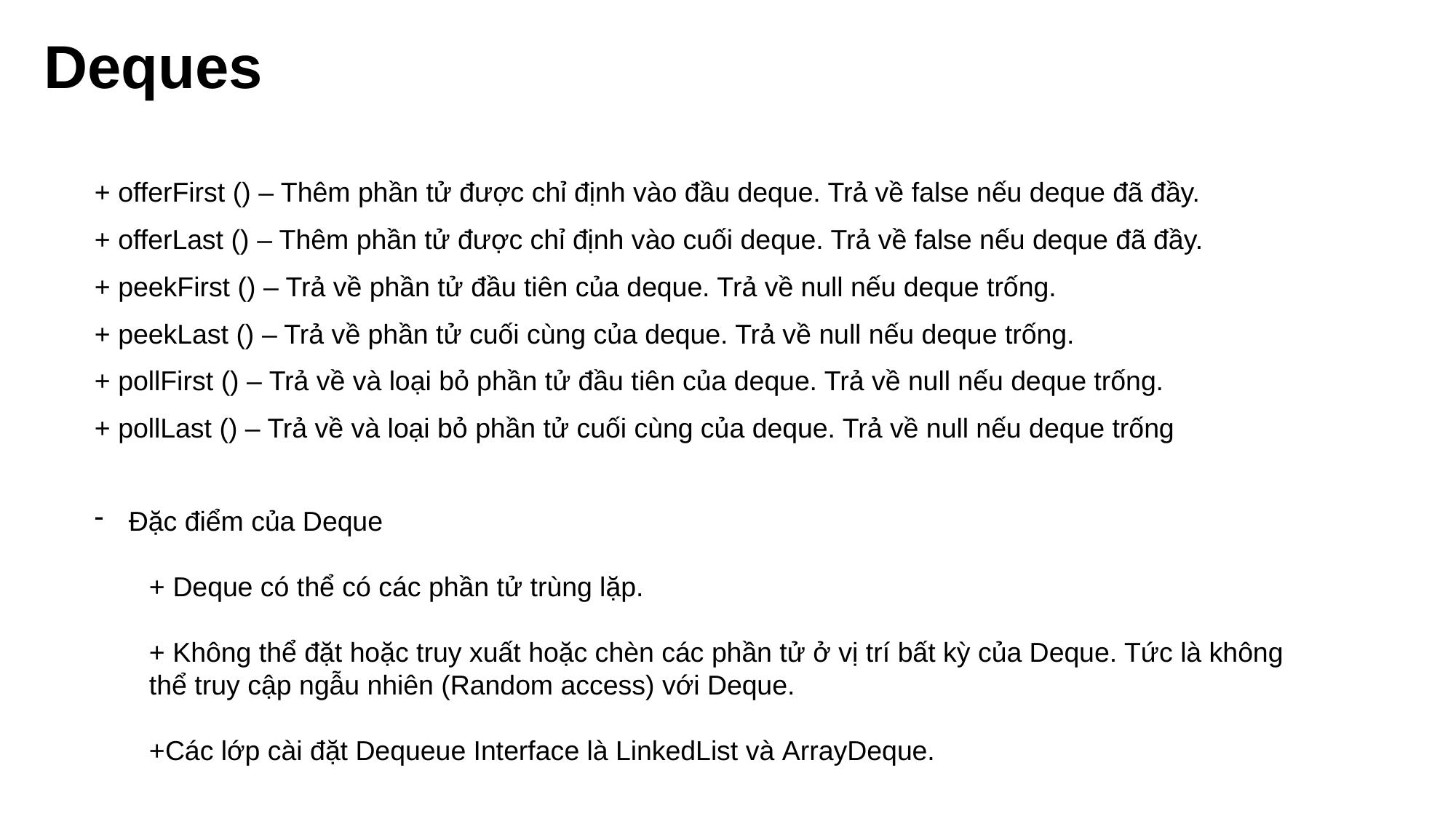

Deques
+ offerFirst () – Thêm phần tử được chỉ định vào đầu deque. Trả về false nếu deque đã đầy.
+ offerLast () – Thêm phần tử được chỉ định vào cuối deque. Trả về false nếu deque đã đầy.
+ peekFirst () – Trả về phần tử đầu tiên của deque. Trả về null nếu deque trống.
+ peekLast () – Trả về phần tử cuối cùng của deque. Trả về null nếu deque trống.
+ pollFirst () – Trả về và loại bỏ phần tử đầu tiên của deque. Trả về null nếu deque trống.
+ pollLast () – Trả về và loại bỏ phần tử cuối cùng của deque. Trả về null nếu deque trống
Đặc điểm của Deque

+ Deque có thể có các phần tử trùng lặp.

+ Không thể đặt hoặc truy xuất hoặc chèn các phần tử ở vị trí bất kỳ của Deque. Tức là không thể truy cập ngẫu nhiên (Random access) với Deque.

+Các lớp cài đặt Dequeue Interface là LinkedList và ArrayDeque.